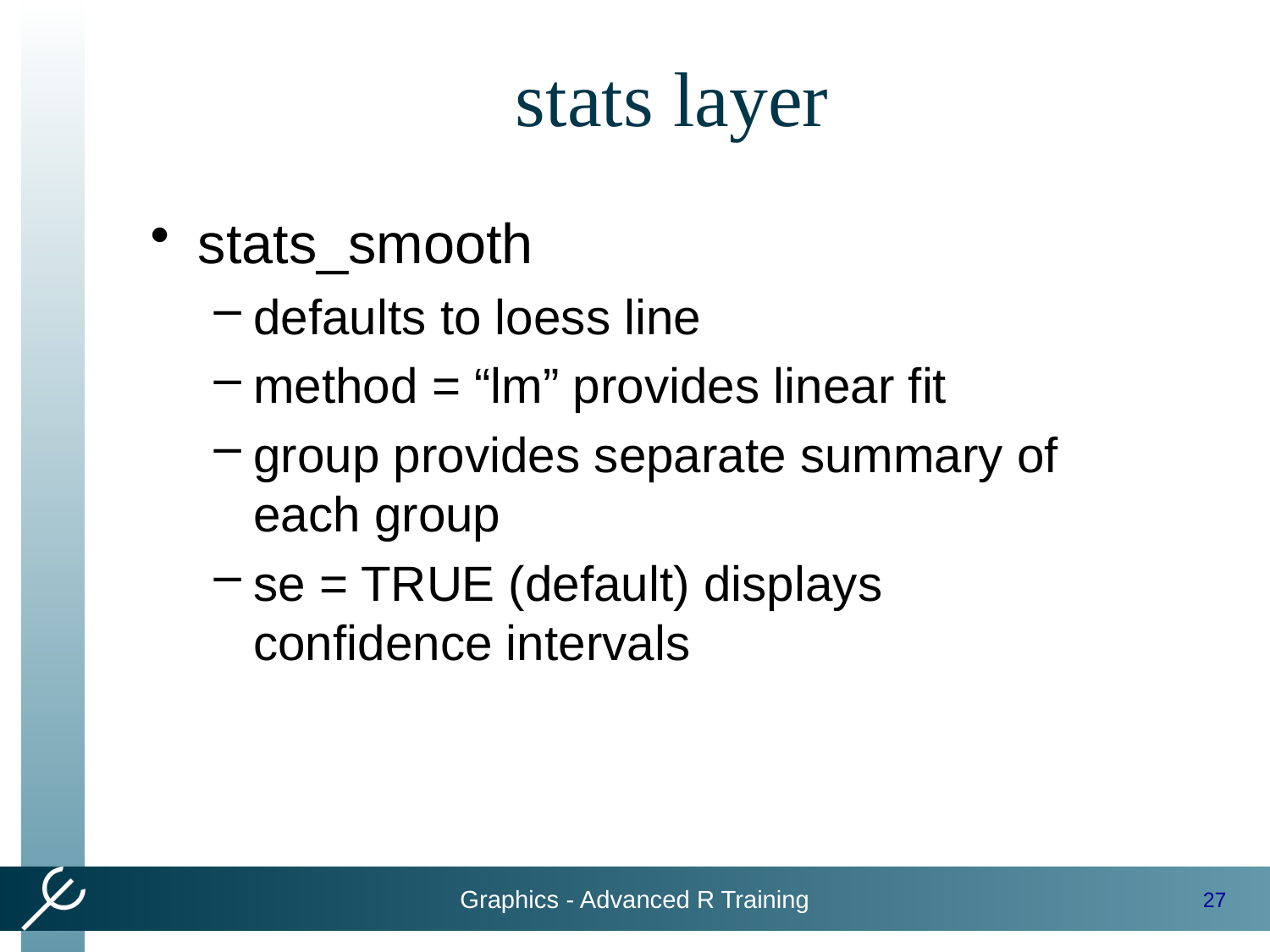

# stats layer
stats_smooth
defaults to loess line
method = “lm” provides linear fit
group provides separate summary of each group
se = TRUE (default) displays confidence intervals